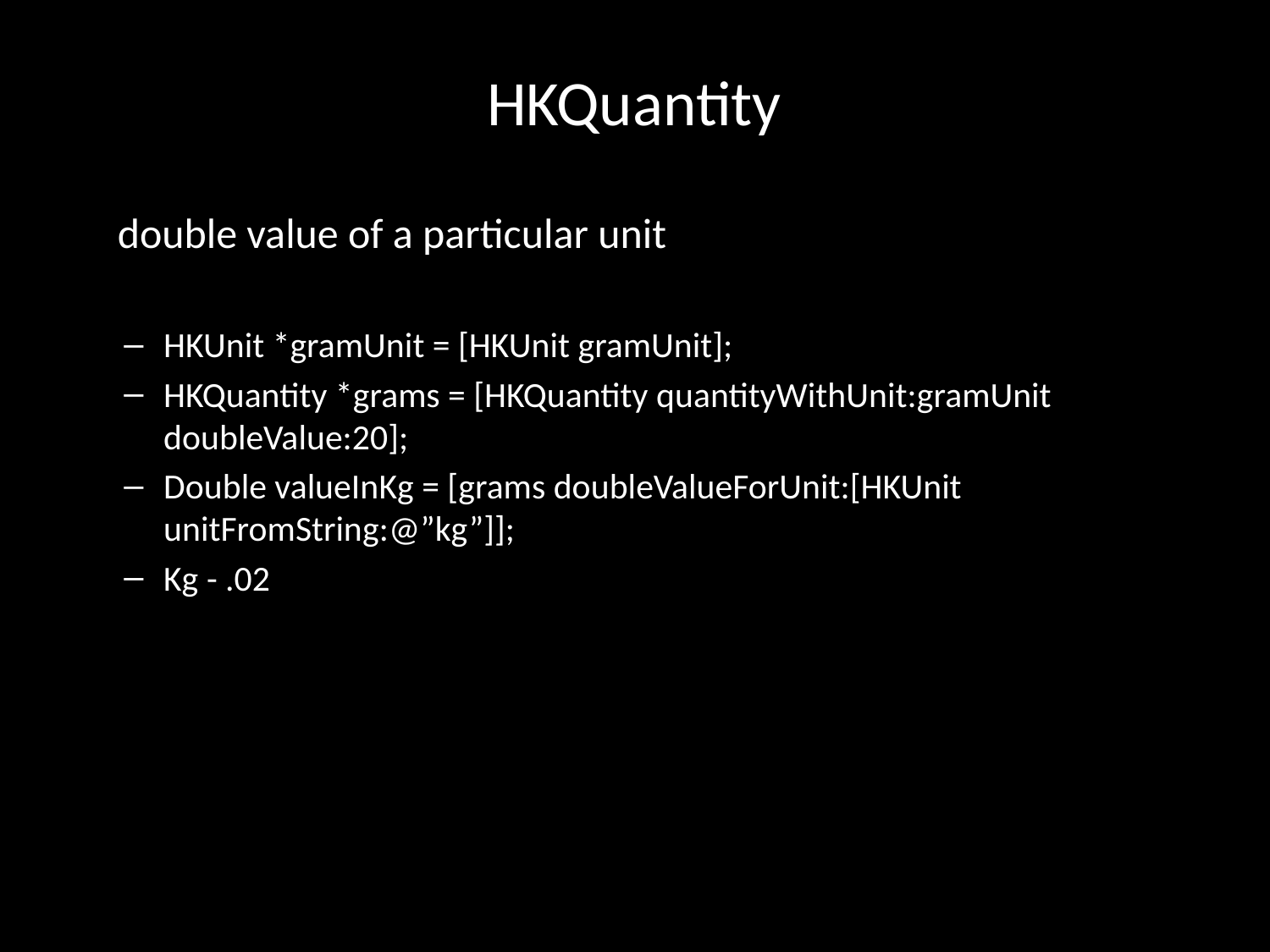

HKQuantity

      double value of a particular unit

HKUnit *gramUnit = [HKUnit gramUnit];
HKQuantity *grams = [HKQuantity quantityWithUnit:gramUnit  doubleValue:20];
Double valueInKg = [grams doubleValueForUnit:[HKUnit unitFromString:@”kg”]];
Kg - .02